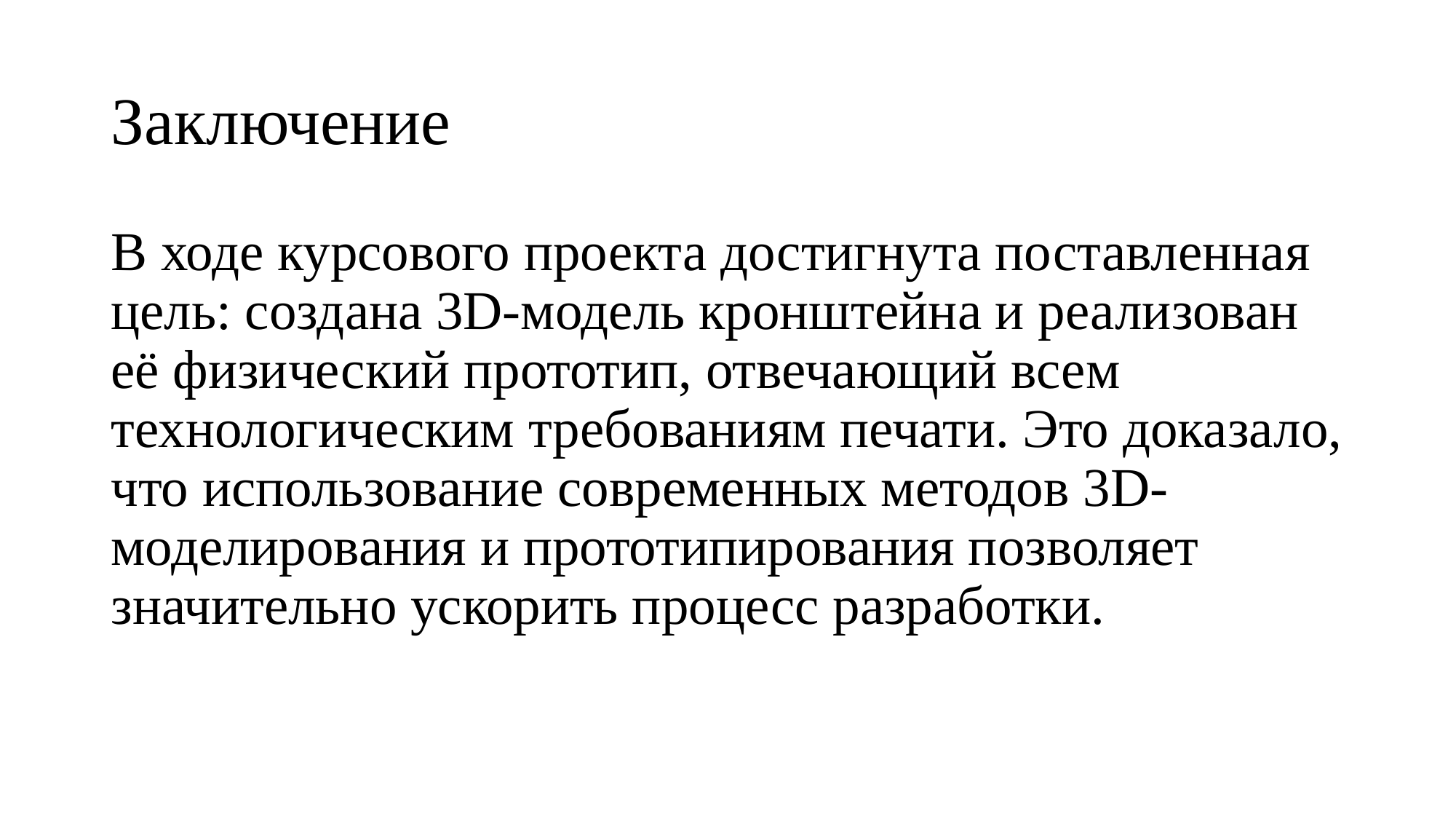

# Заключение
В ходе курсового проекта достигнута поставленная цель: создана 3D-модель кронштейна и реализован её физический прототип, отвечающий всем технологическим требованиям печати. Это доказало, что использование современных методов 3D-моделирования и прототипирования позволяет значительно ускорить процесс разработки.